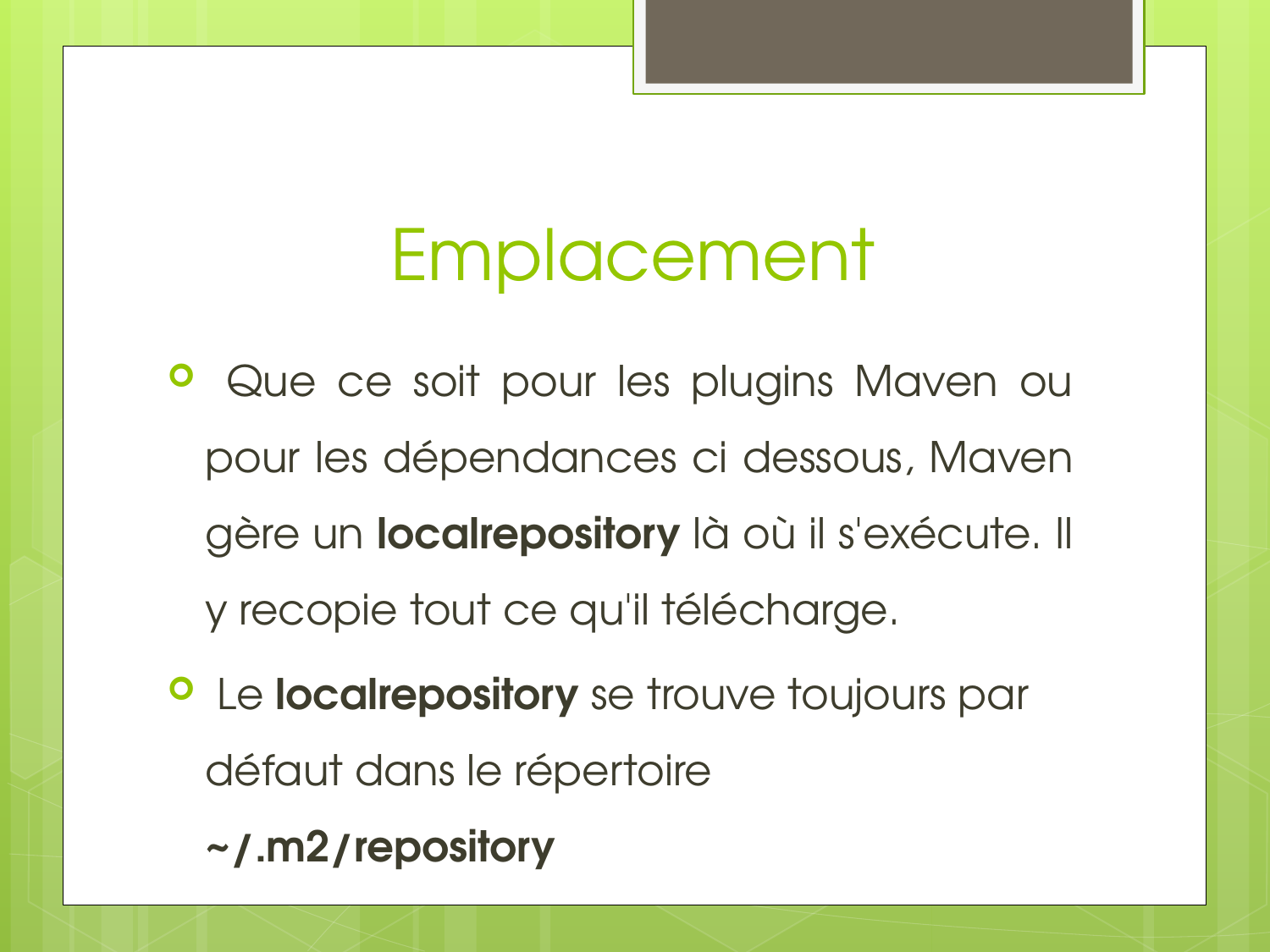

# Emplacement
 Que ce soit pour les plugins Maven ou pour les dépendances ci dessous, Maven gère un localrepository là où il s'exécute. Il y recopie tout ce qu'il télécharge.
 Le localrepository se trouve toujours par défaut dans le répertoire ~/.m2/repository